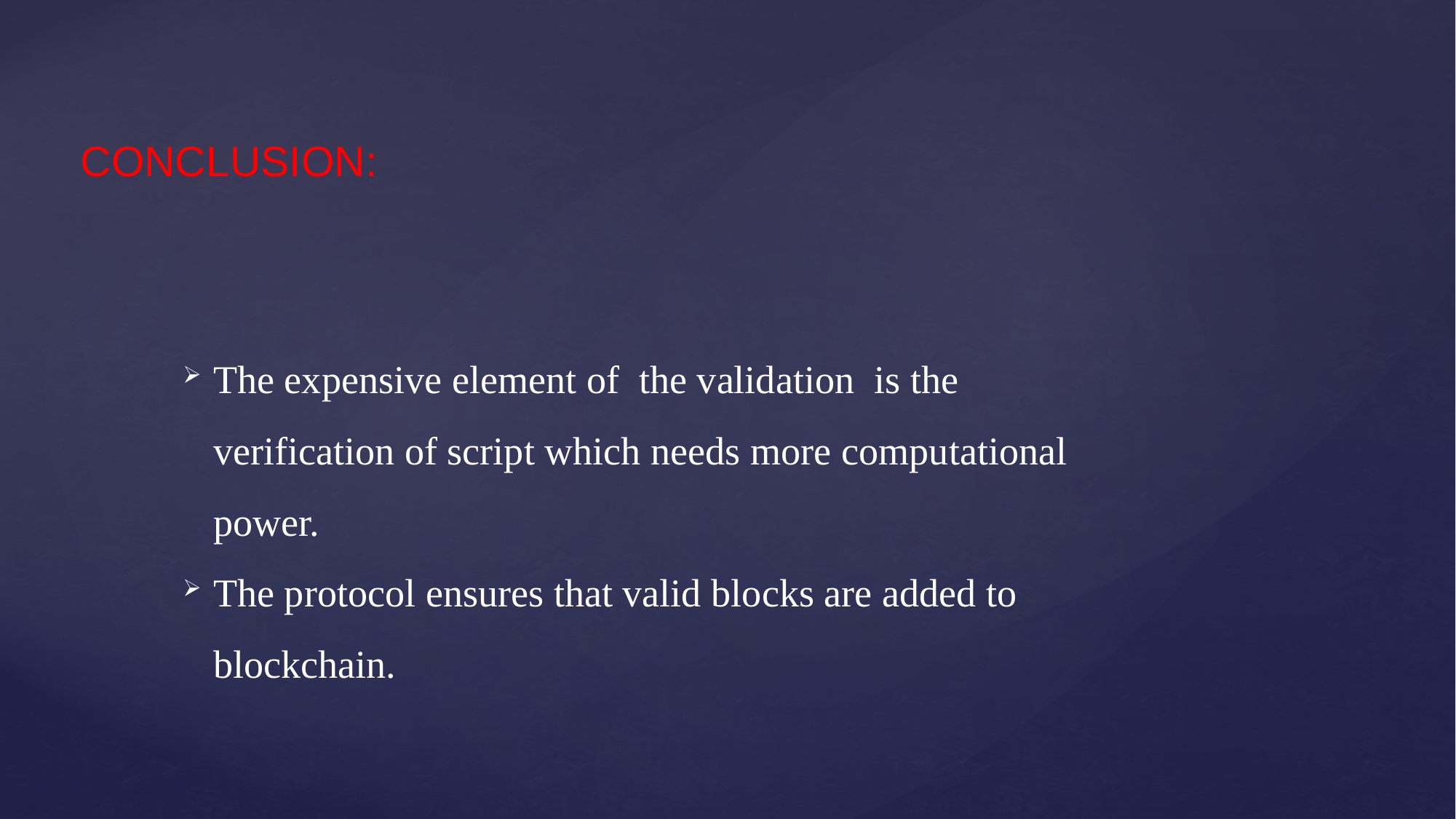

# CONCLUSION:
The expensive element of  the validation  is the verification of script which needs more computational power.
The protocol ensures that valid blocks are added to blockchain.